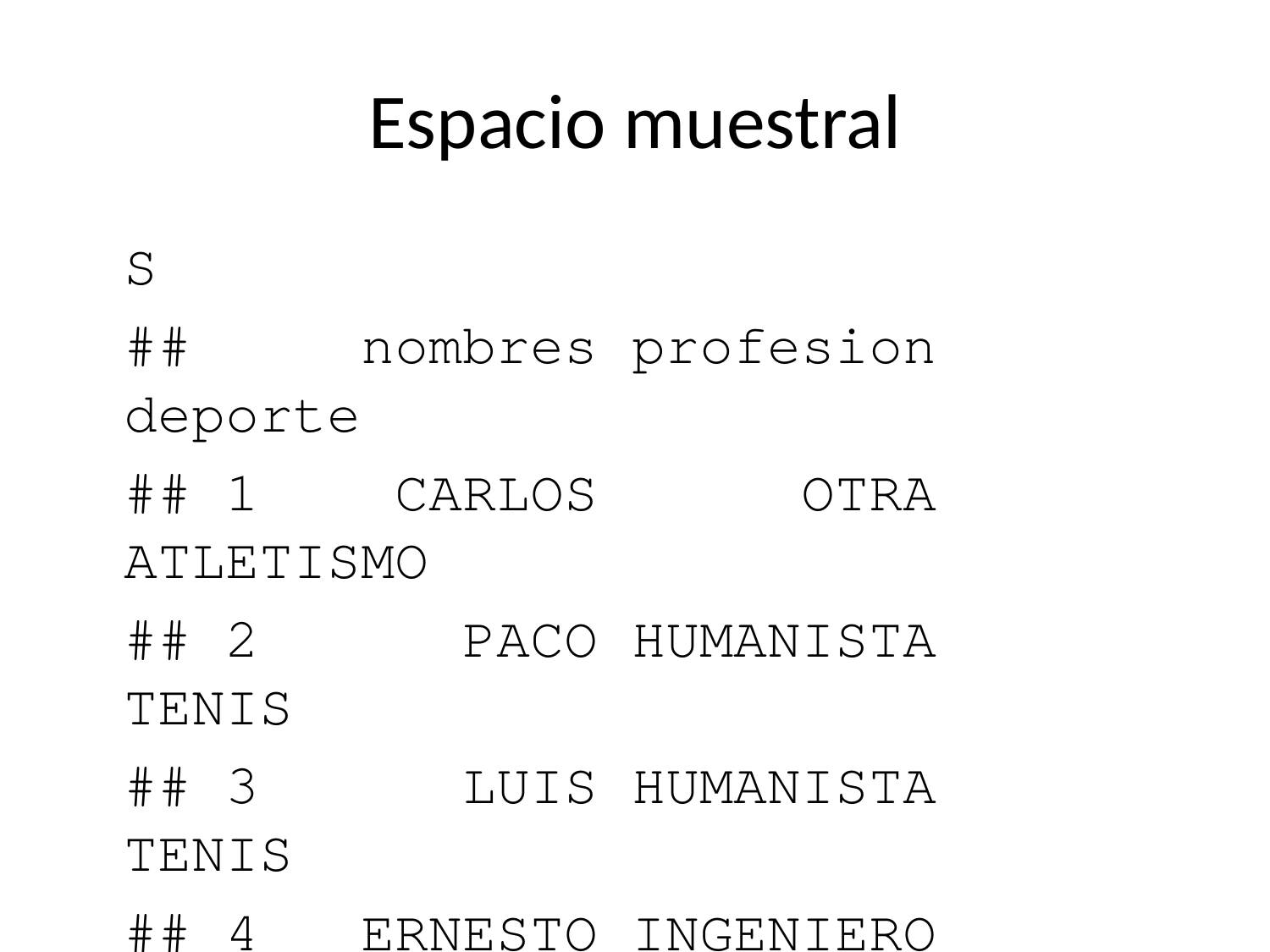

# Espacio muestral
S
##     nombres profesion    deporte
## 1    CARLOS      OTRA  ATLETISMO
## 2      PACO HUMANISTA      TENIS
## 3      LUIS HUMANISTA      TENIS
## 4   ERNESTO INGENIERO    AJEDREZ
## 5     JAIME      OTRA     FUTBOL
## 6      PATY HUMANISTA BASQUETBOL
## 7   LOURDES      OTRA  ATLETISMO
## 8   ADRIANA INGENIERO BASQUETBOL
## 9      JOSE HUMANISTA     KARATE
## 10 CRISTINA HUMANISTA  ATLETISMO